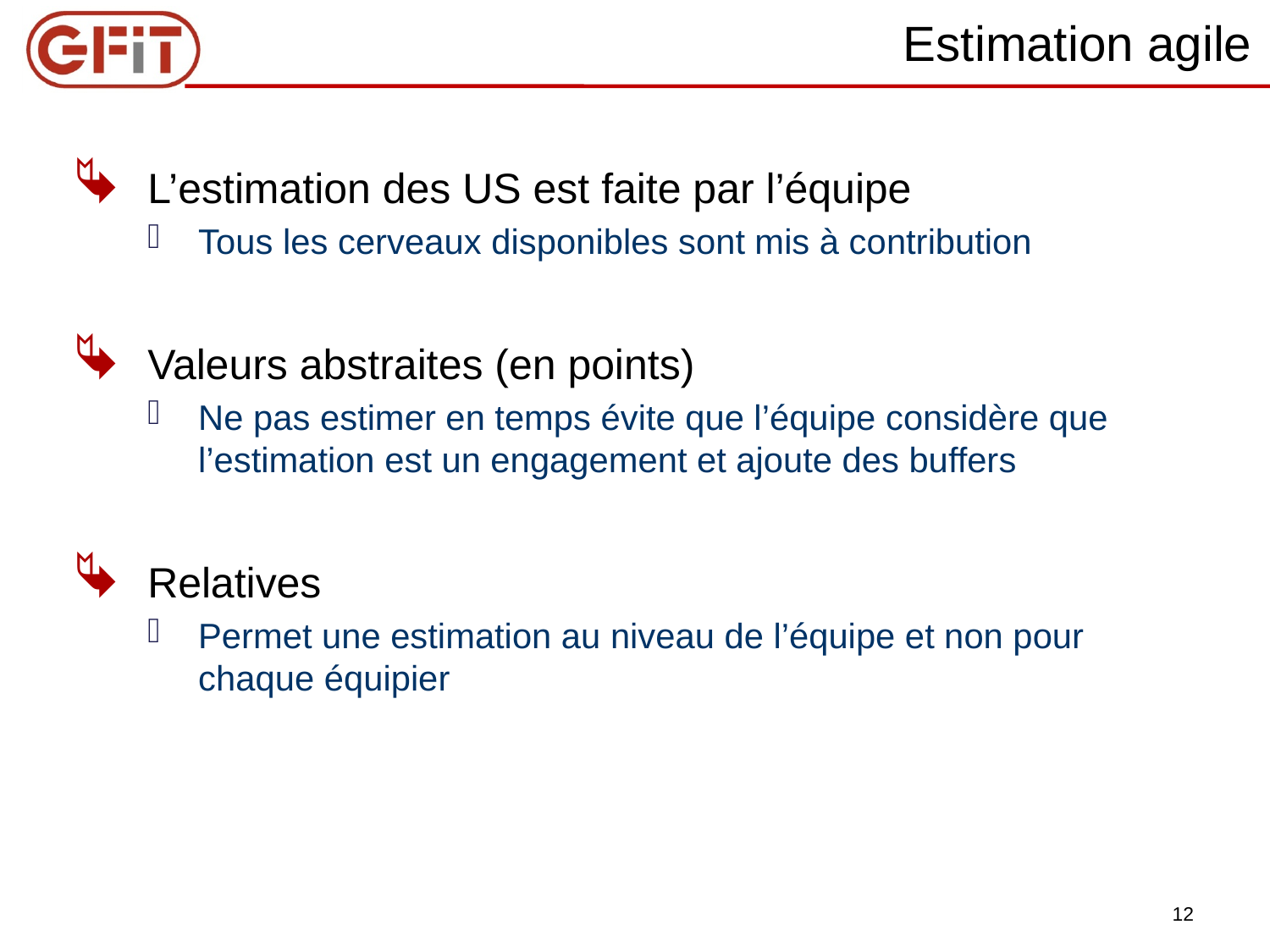

# Estimation agile
L’estimation des US est faite par l’équipe
Tous les cerveaux disponibles sont mis à contribution

Valeurs abstraites (en points)
Ne pas estimer en temps évite que l’équipe considère que l’estimation est un engagement et ajoute des buffers

Relatives
Permet une estimation au niveau de l’équipe et non pour chaque équipier
12